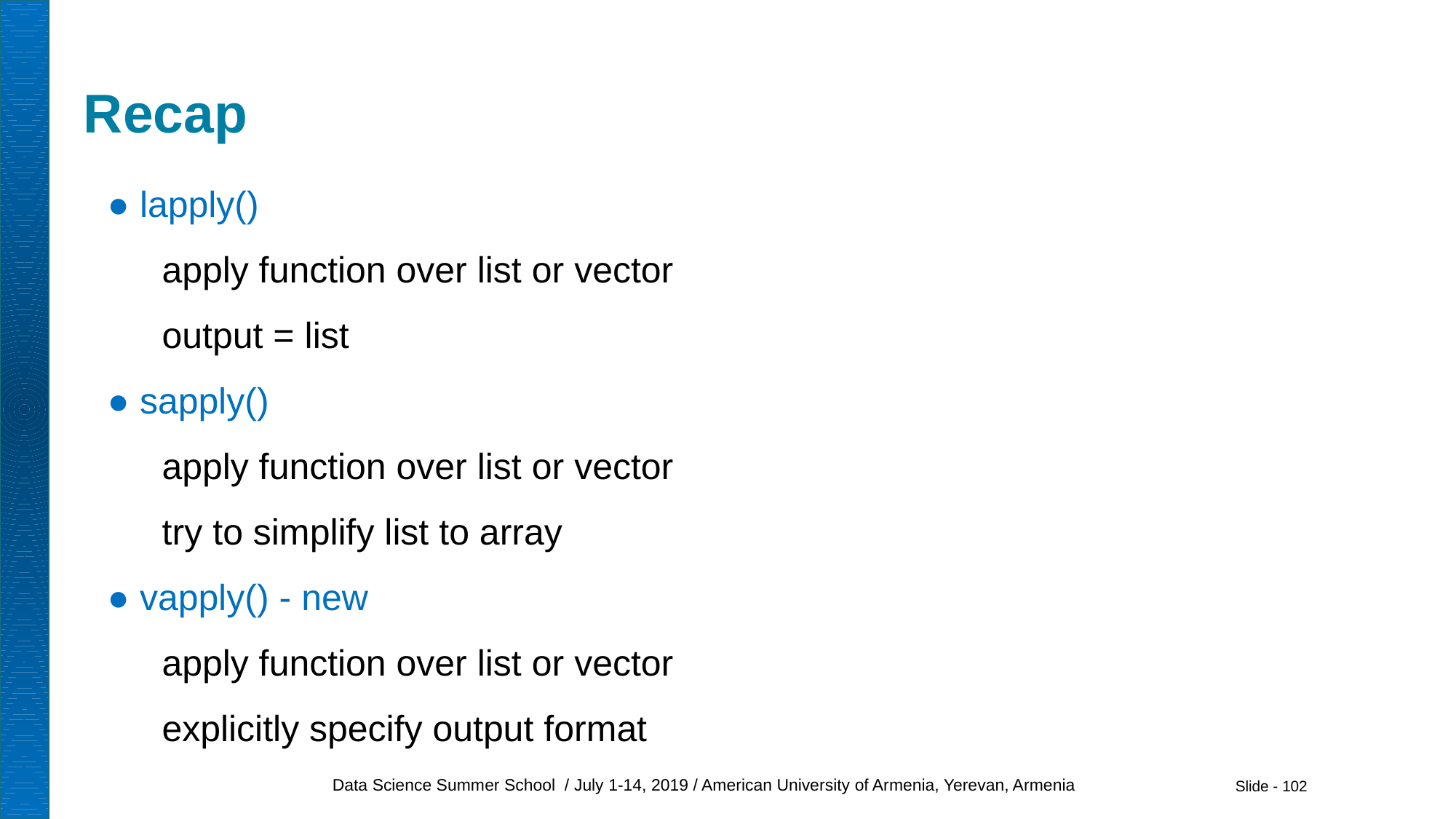

# Recap
● lapply()
apply function over list or vector
output = list
● sapply()
apply function over list or vector
try to simplify list to array
● vapply() - new
apply function over list or vector
explicitly specify output format